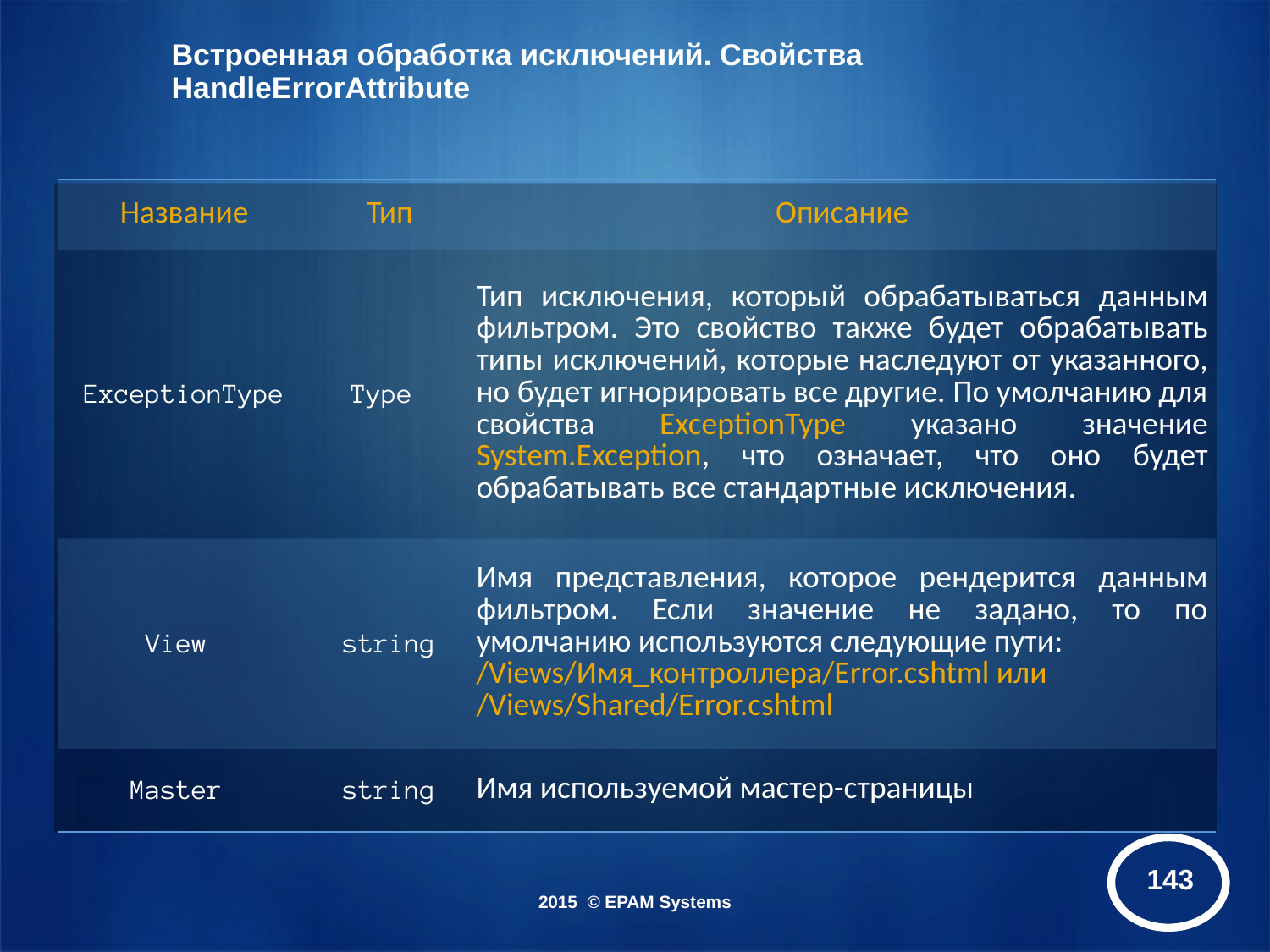

# Встроенная обработка исключений. Свойства HandleErrorAttribute
| Название | Тип | Описание |
| --- | --- | --- |
| ExceptionType | Type | Тип исключения, который обрабатываться данным фильтром. Это свойство также будет обрабатывать типы исключений, которые наследуют от указанного, но будет игнорировать все другие. По умолчанию для свойства ExceptionType указано значение System.Exception, что означает, что оно будет обрабатывать все стандартные исключения. |
| View | string | Имя представления, которое рендерится данным фильтром. Если значение не задано, то по умолчанию используются следующие пути: /Views/Имя\_контроллера/Error.cshtml или /Views/Shared/Error.cshtml |
| Master | string | Имя используемой мастер-страницы |
2015  © EPAM Systems